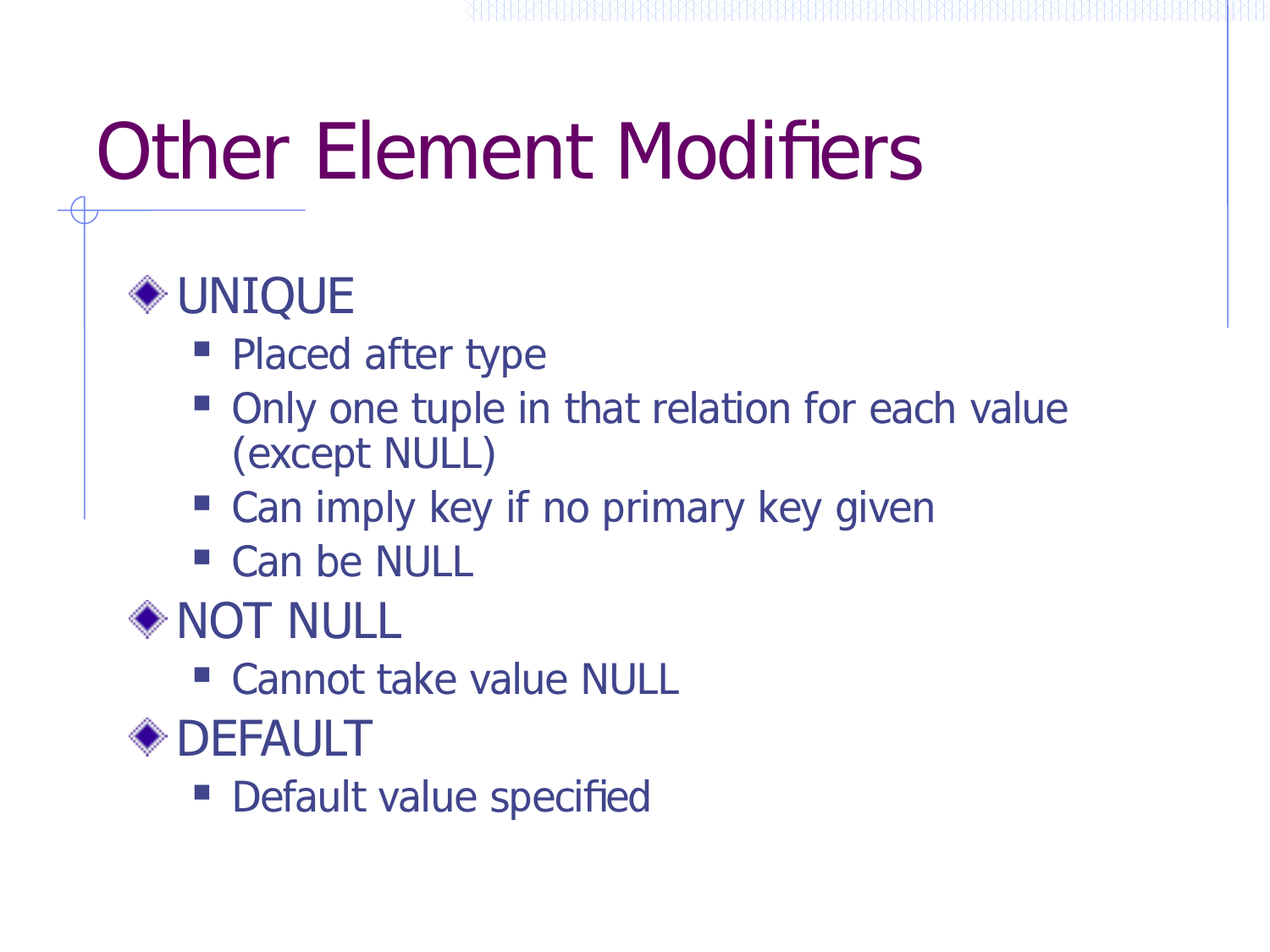

# Other Element Modifiers
UNIQUE
Placed after type
Only one tuple in that relation for each value (except NULL)
Can imply key if no primary key given
Can be NULL
NOT NULL
Cannot take value NULL
DEFAULT
Default value specified